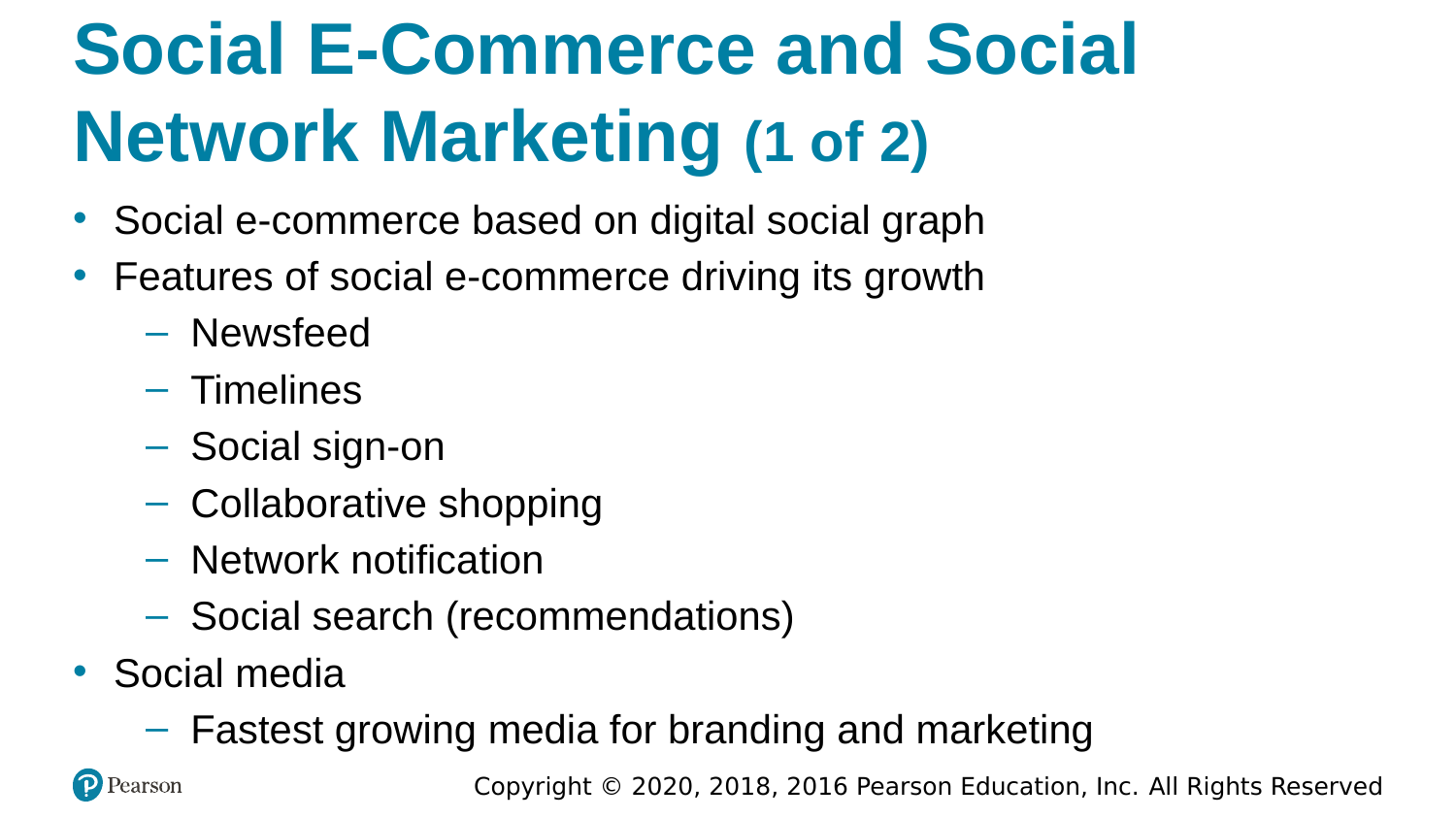

# Social E-Commerce and Social Network Marketing (1 of 2)
Social e-commerce based on digital social graph
Features of social e-commerce driving its growth
Newsfeed
Timelines
Social sign-on
Collaborative shopping
Network notification
Social search (recommendations)
Social media
Fastest growing media for branding and marketing